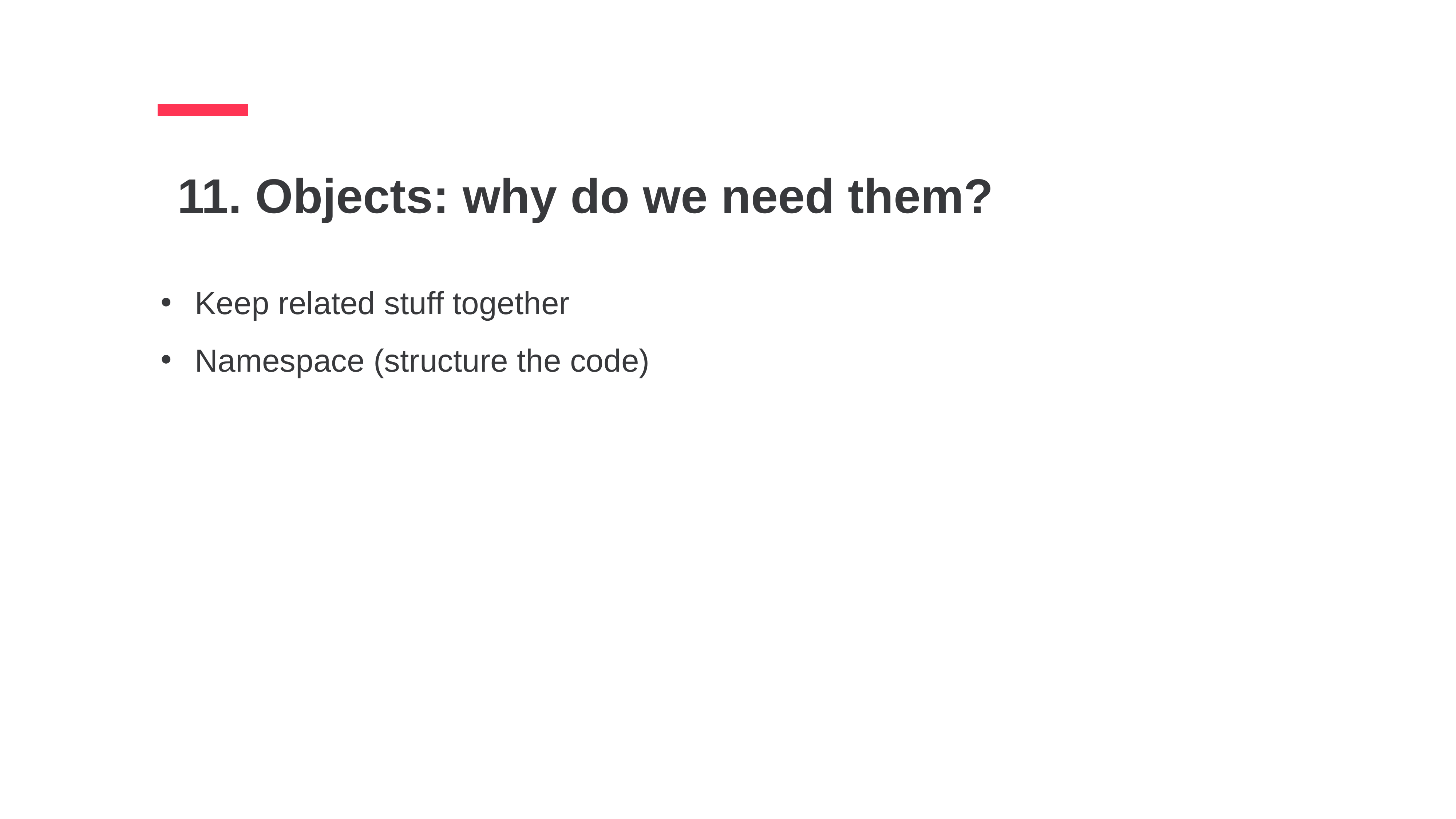

11. Objects: why do we need them?
Keep related stuff together
Namespace (structure the code)